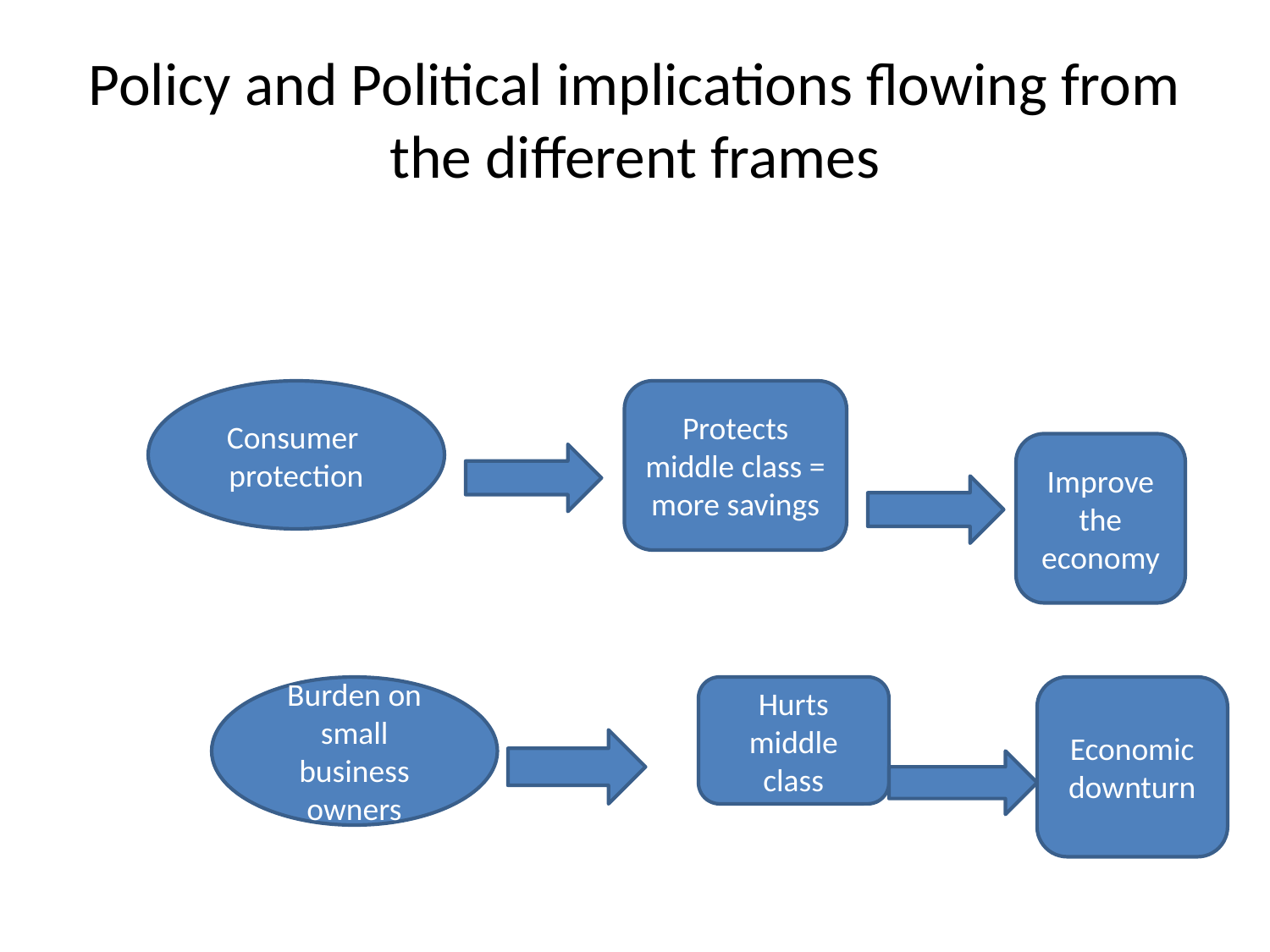

# Policy and Political implications flowing from the different frames

Consumer  protection
Protects middle class =
more savings
Improve the economy

Burden on small business owners
Hurts middle class
Economic downturn